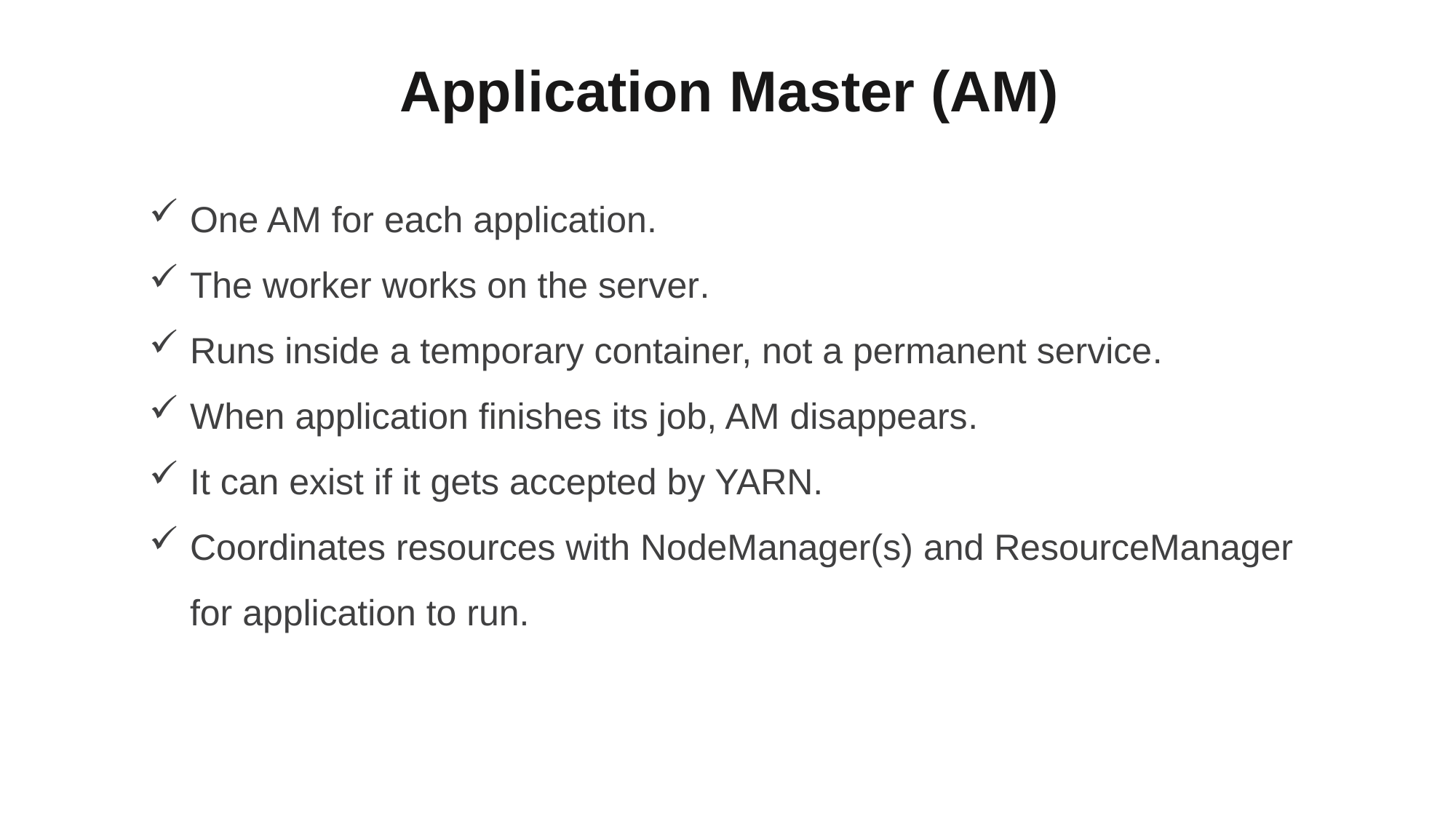

# Application Master (AM)
One AM for each application.
The worker works on the server.
Runs inside a temporary container, not a permanent service.
When application finishes its job, AM disappears.
It can exist if it gets accepted by YARN.
Coordinates resources with NodeManager(s) and ResourceManager for application to run.